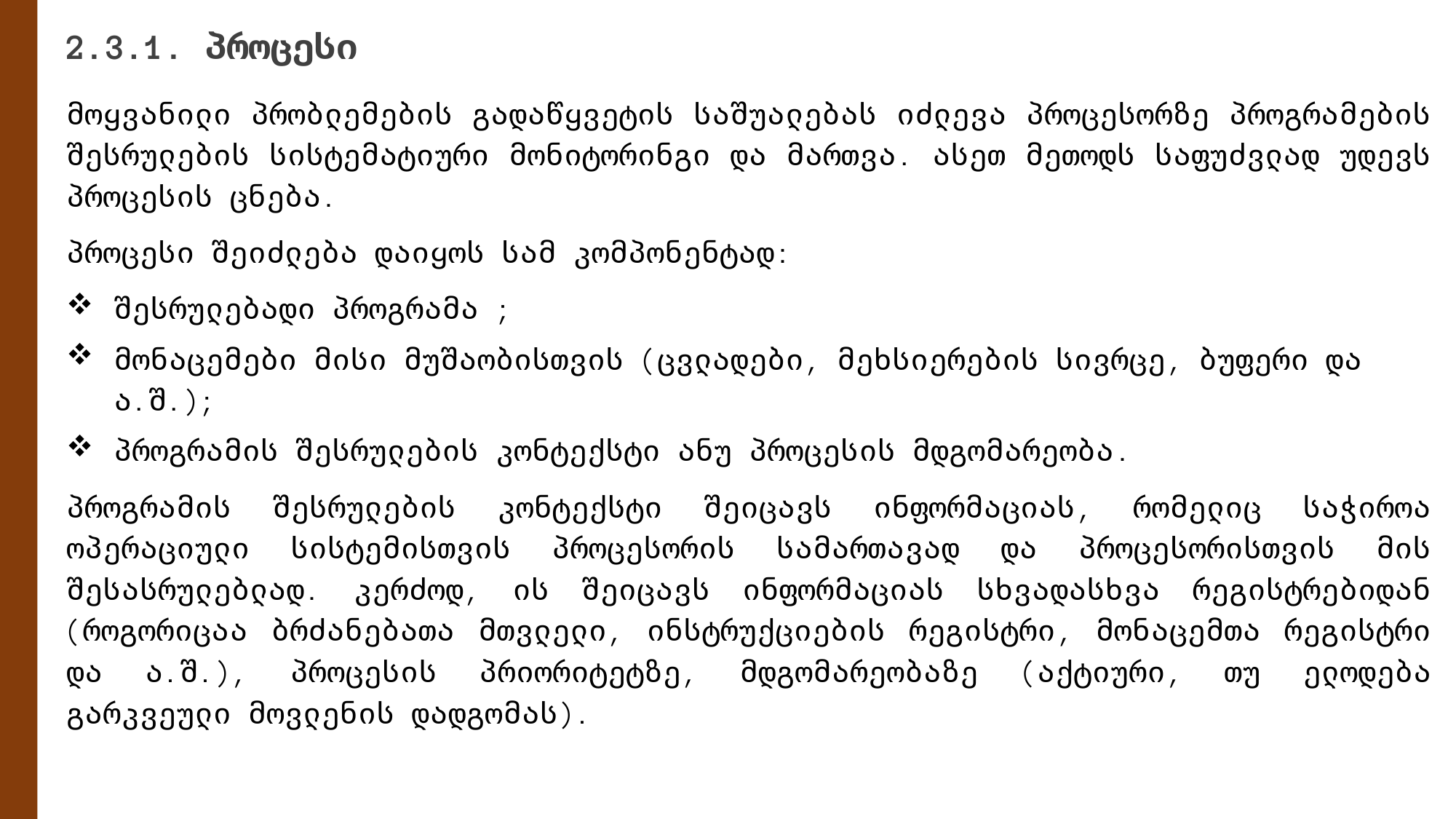

# 2.3.1. პროცესი
მოყვანილი პრობლემების გადაწყვეტის საშუალებას იძლევა პროცესორზე პროგრამების შესრულების სისტემატიური მონიტორინგი და მართვა. ასეთ მეთოდს საფუძვლად უდევს პროცესის ცნება.
პროცესი შეიძლება დაიყოს სამ კომპონენტად:
შესრულებადი პროგრამა ;
მონაცემები მისი მუშაობისთვის (ცვლადები, მეხსიერების სივრცე, ბუფერი და ა.შ.);
პროგრამის შესრულების კონტექსტი ანუ პროცესის მდგომარეობა.
პროგრამის შესრულების კონტექსტი შეიცავს ინფორმაციას, რომელიც საჭიროა ოპერაციული სისტემისთვის პროცესორის სამართავად და პროცესორისთვის მის შესასრულებლად. კერძოდ, ის შეიცავს ინფორმაციას სხვადასხვა რეგისტრებიდან (როგორიცაა ბრძანებათა მთვლელი, ინსტრუქციების რეგისტრი, მონაცემთა რეგისტრი და ა.შ.), პროცესის პრიორიტეტზე, მდგომარეობაზე (აქტიური, თუ ელოდება გარკვეული მოვლენის დადგომას).